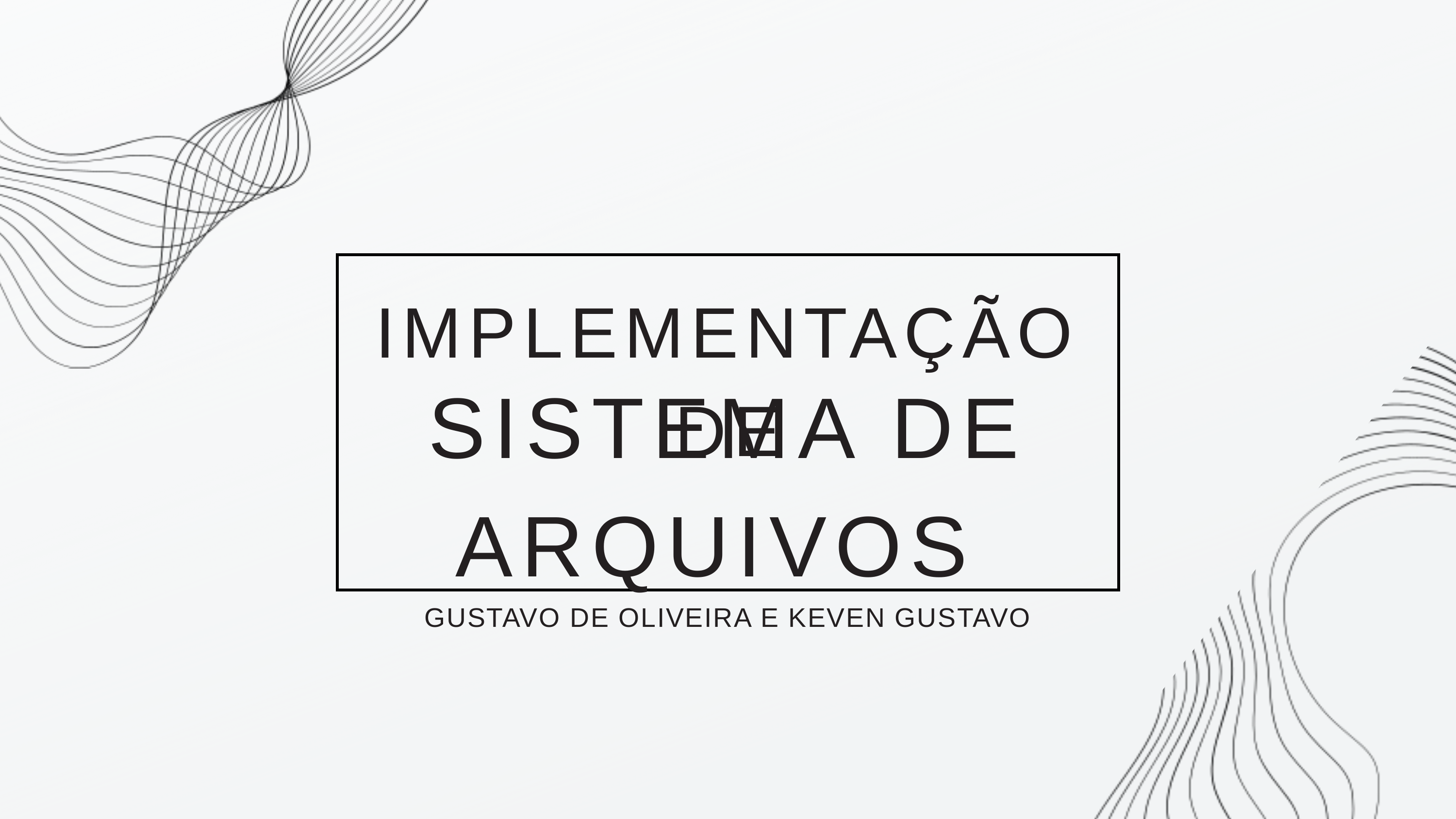

IMPLEMENTAÇÃO DE
SISTEMA DE ARQUIVOS

GUSTAVO DE OLIVEIRA E KEVEN GUSTAVO